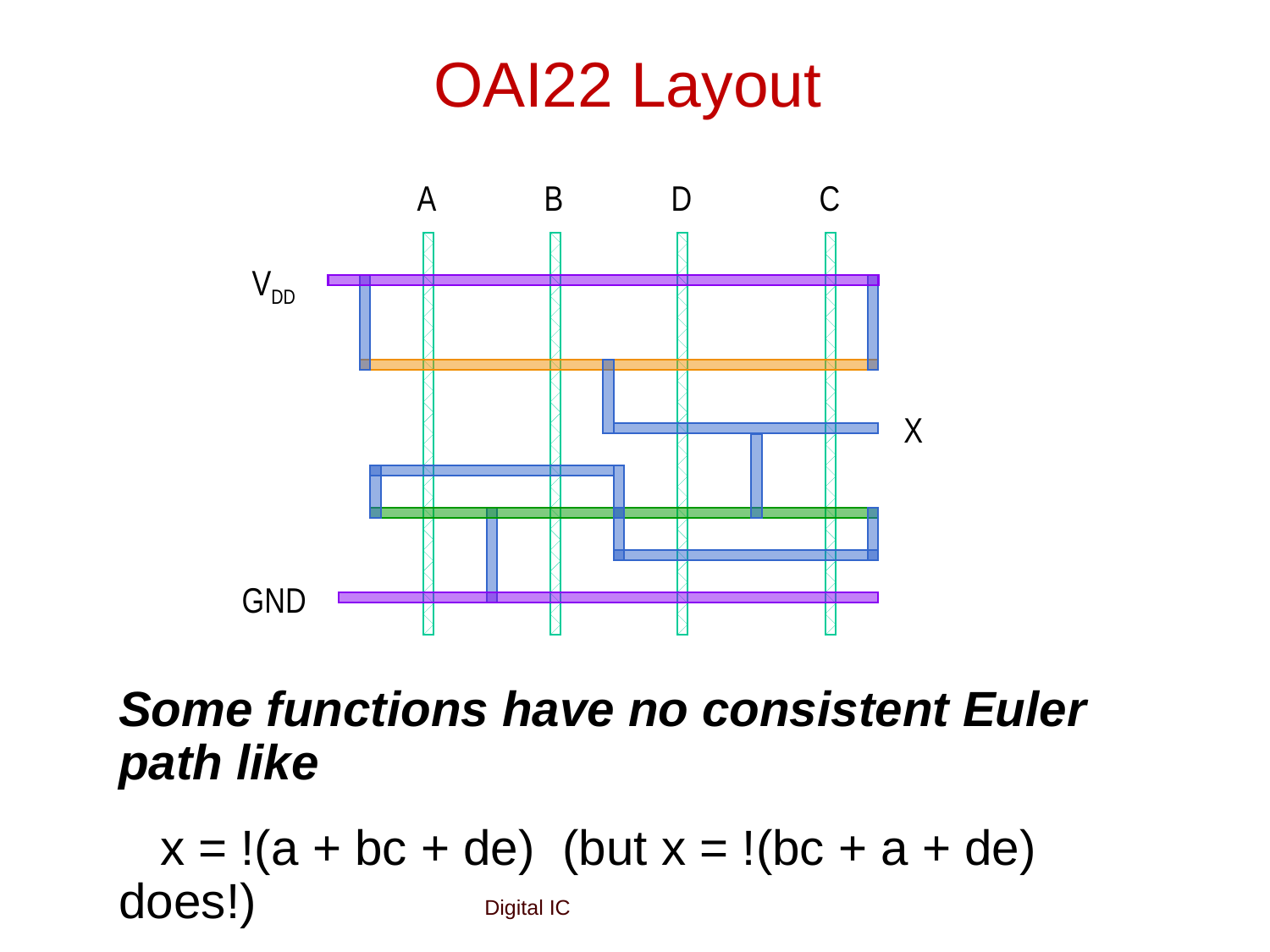

# OAI22 Layout
A
B
D
C

VDD

X

GND

Some functions have no consistent Euler path like
   x = !(a + bc + de)  (but x = !(bc + a + de) does!)